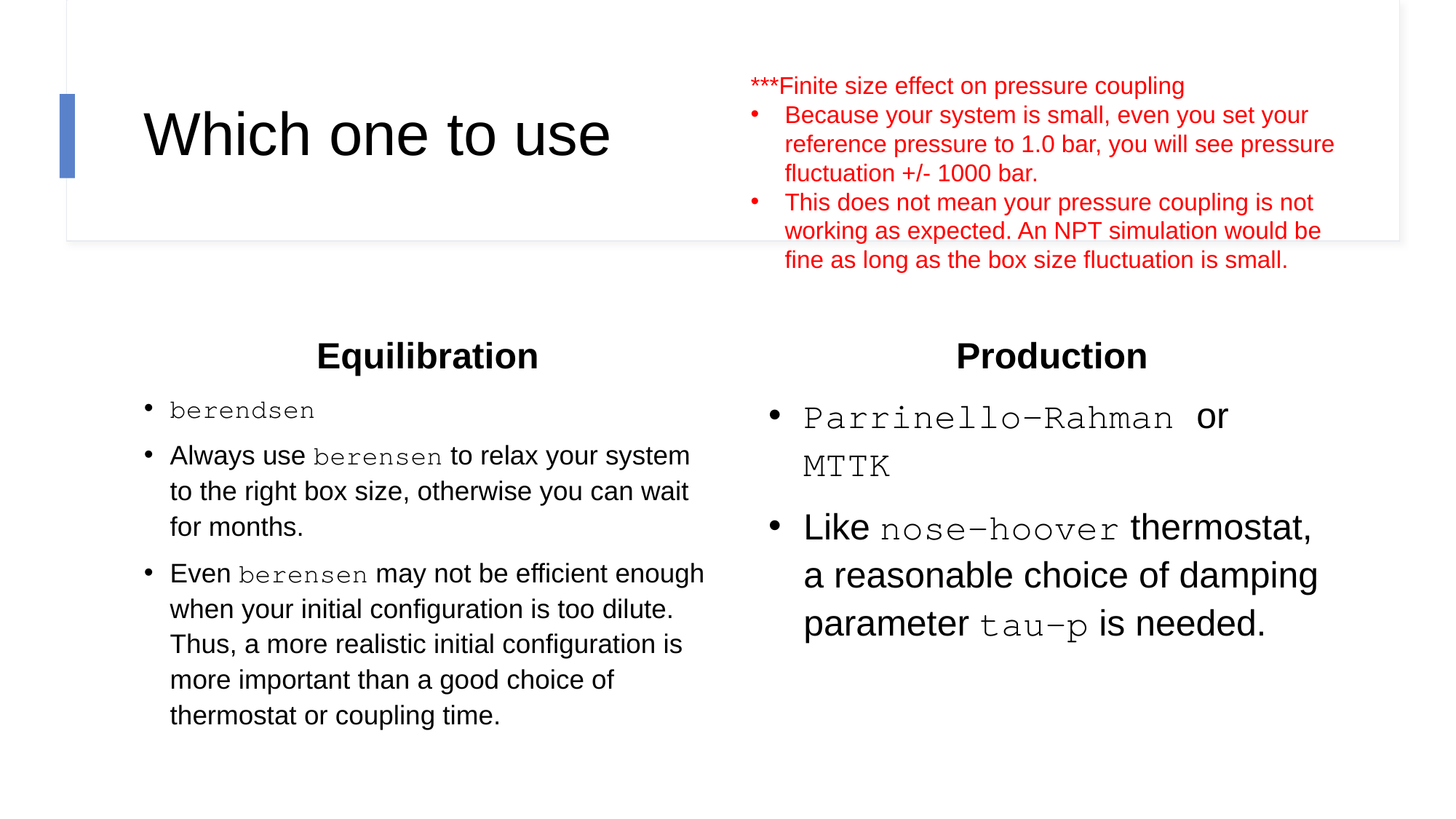

***Finite size effect on pressure coupling
Because your system is small, even you set your reference pressure to 1.0 bar, you will see pressure fluctuation +/- 1000 bar.
This does not mean your pressure coupling is not working as expected. An NPT simulation would be fine as long as the box size fluctuation is small.
# Which one to use
Equilibration
Production
Parrinello-Rahman or MTTK
Like nose-hoover thermostat, a reasonable choice of damping parameter tau-p is needed.

berendsen
Always use berensen to relax your system to the right box size, otherwise you can wait for months.
Even berensen may not be efficient enough when your initial configuration is too dilute. Thus, a more realistic initial configuration is more important than a good choice of thermostat or coupling time.